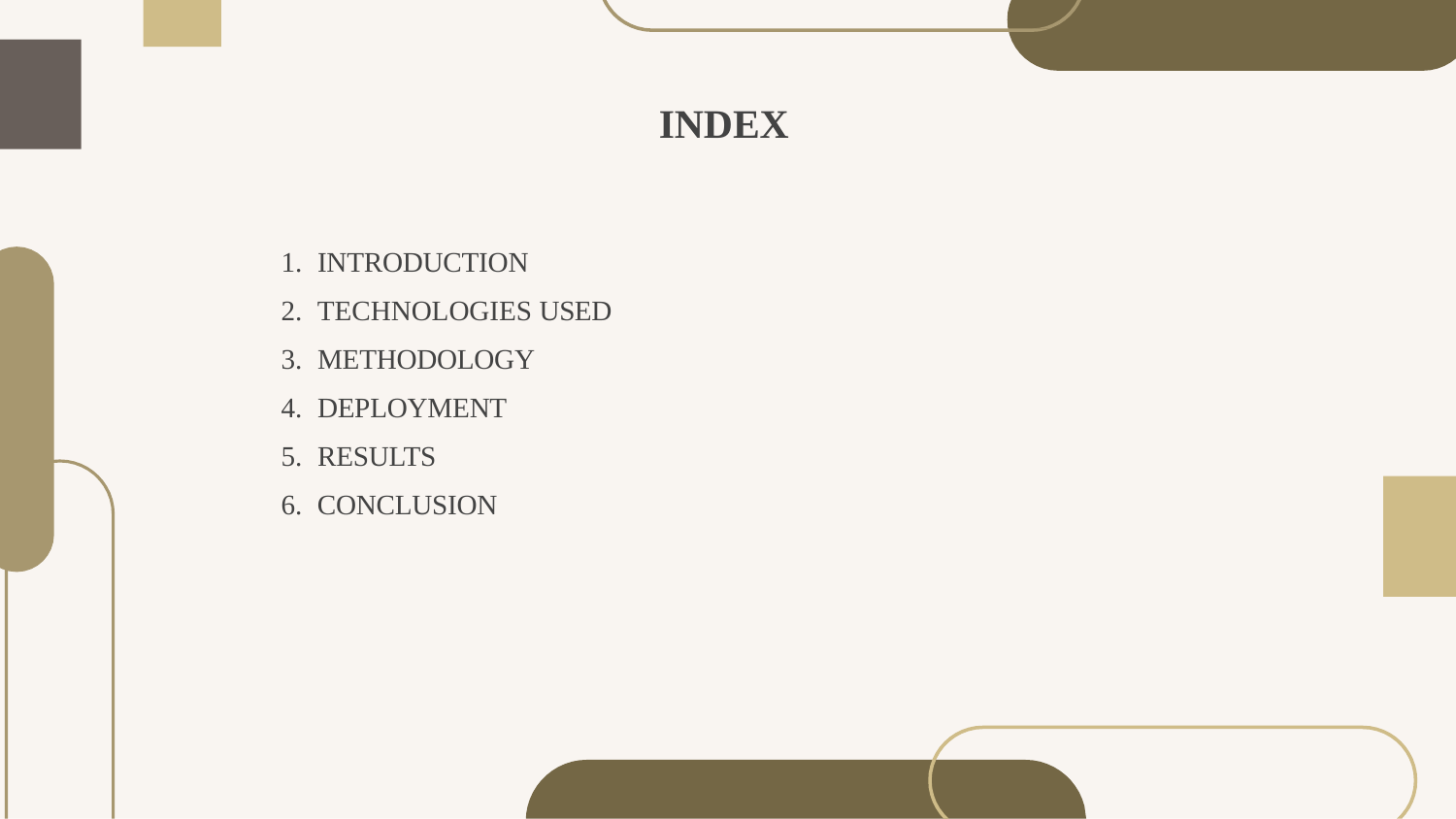

# INDEX
INTRODUCTION
TECHNOLOGIES USED
METHODOLOGY
DEPLOYMENT
RESULTS
CONCLUSION